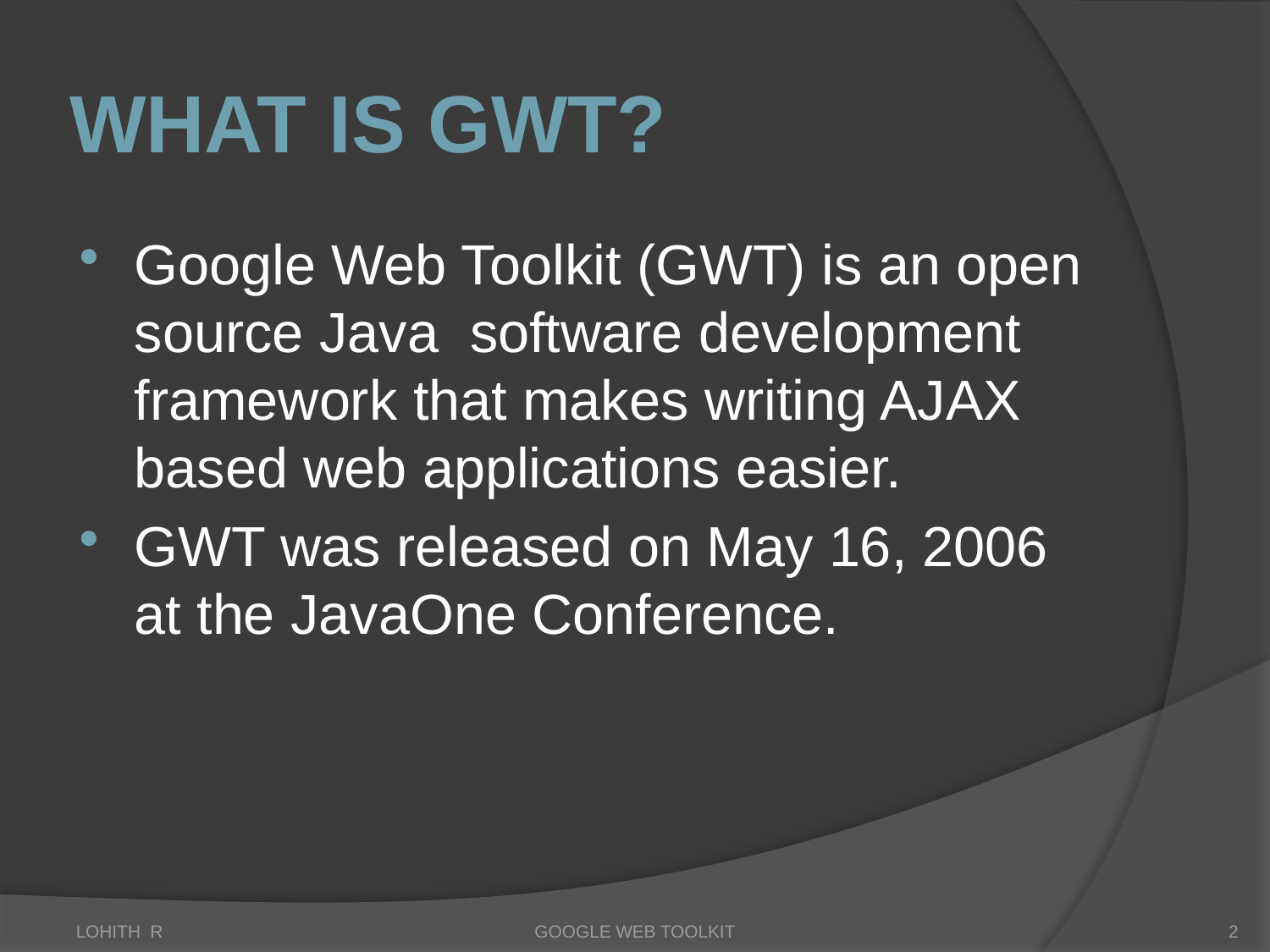

# What is GWT?
Google Web Toolkit (GWT) is an open source Java  software development framework that makes writing AJAX based web applications easier.
GWT was released on May 16, 2006 at the JavaOne Conference.

LOHITH  R
GOOGLE WEB TOOLKIT
2